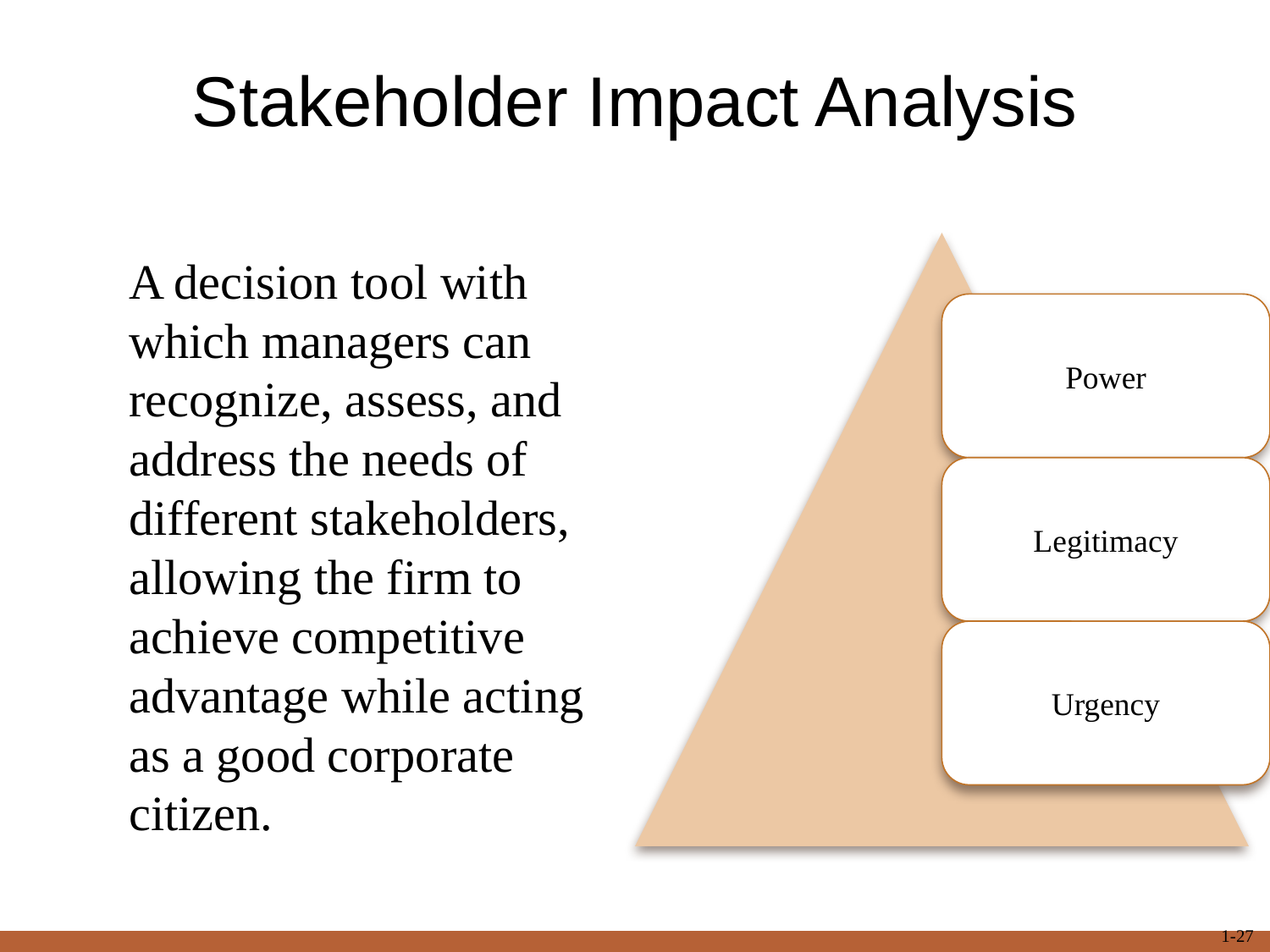

# Stakeholder Impact Analysis
Power
Legitimacy
Urgency
A decision tool with which managers can recognize, assess, and address the needs of different stakeholders, allowing the firm to achieve competitive advantage while acting as a good corporate citizen.